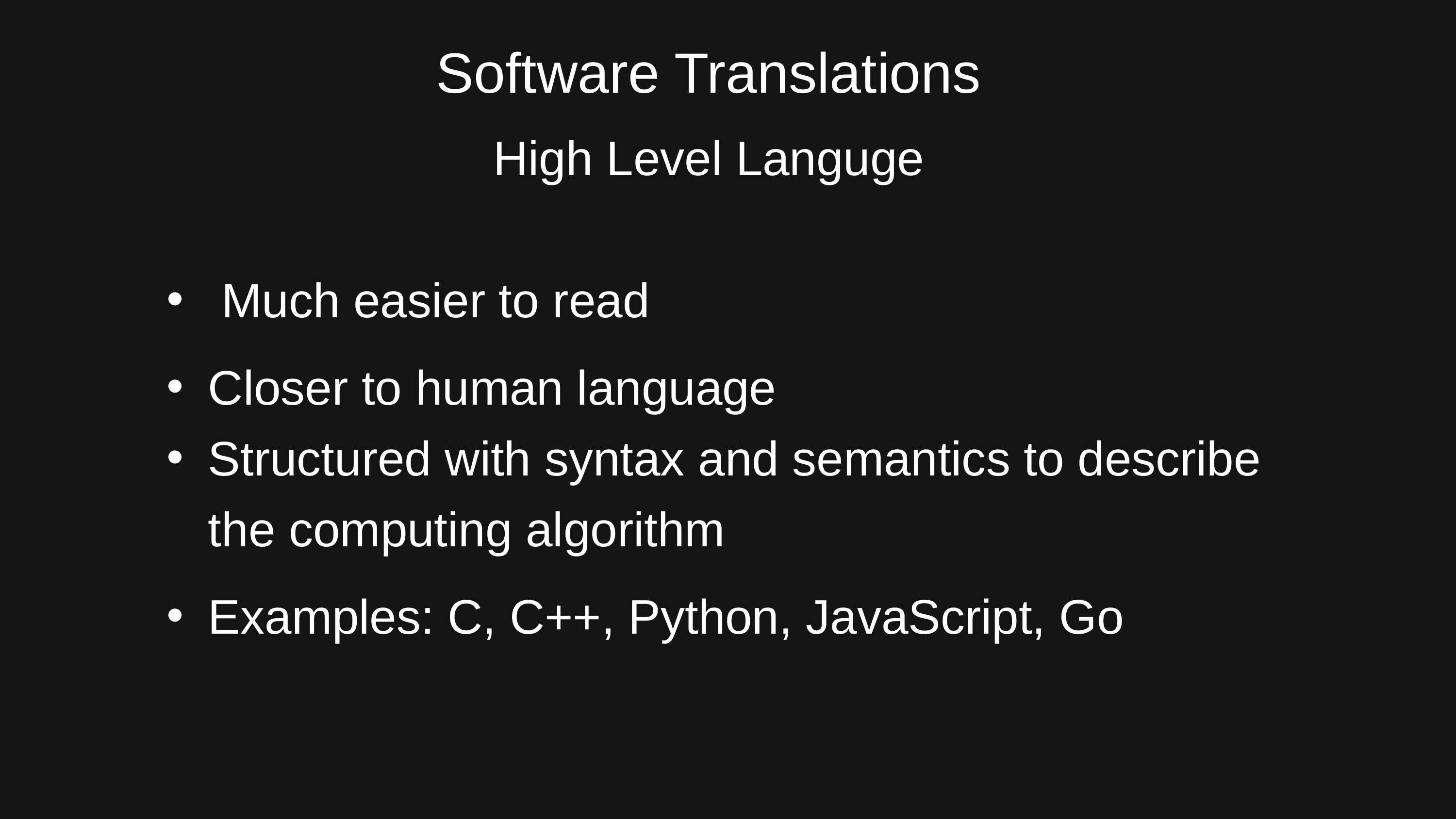

Software Translations
High Level Languge
 Much easier to read
Closer to human language
Structured with syntax and semantics to describe the computing algorithm
Examples: C, C++, Python, JavaScript, Go